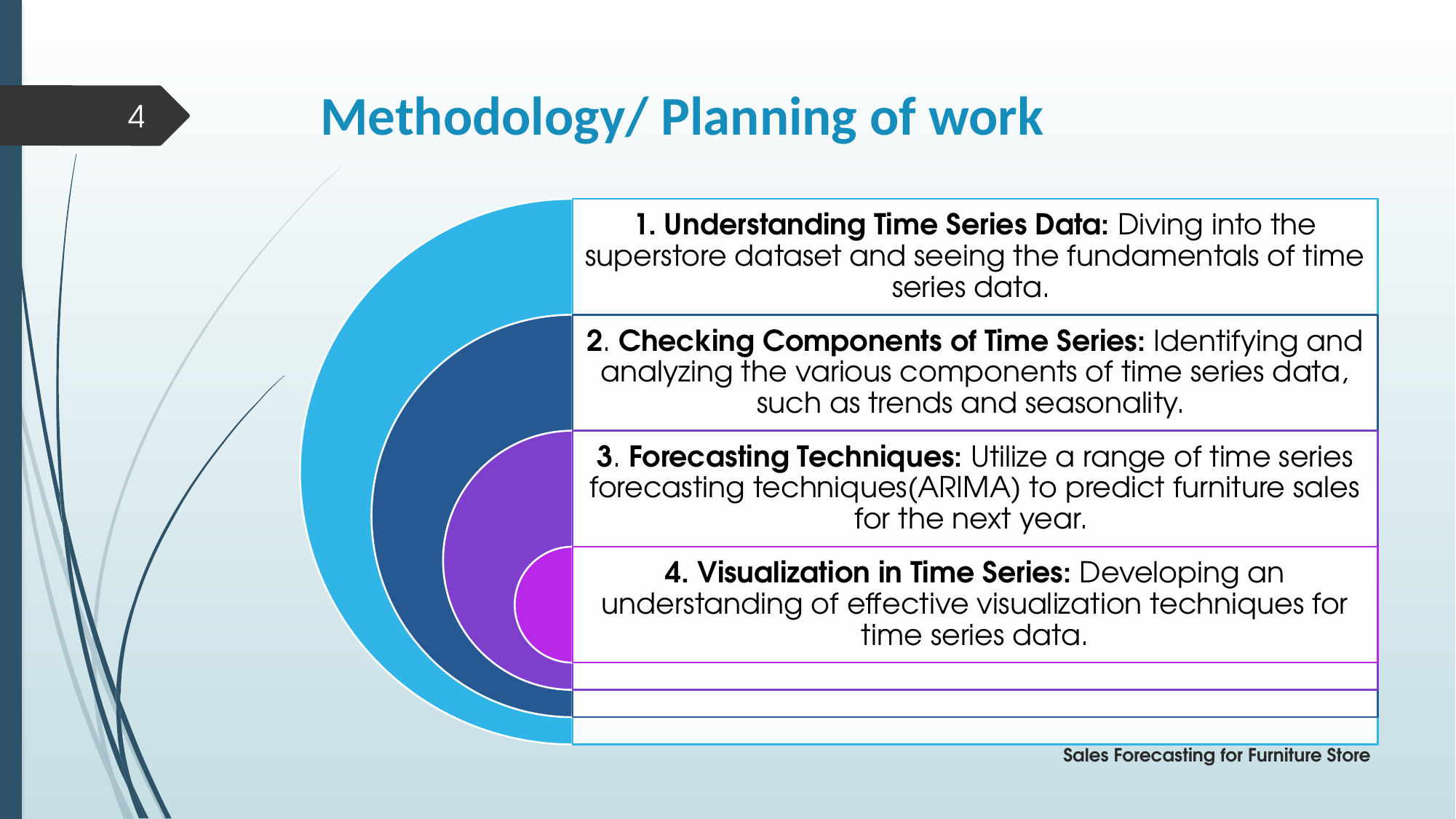

# Methodology/ Planning of work
4
1. Understanding Time Series Data: Diving into the superstore dataset and seeing the fundamentals of time series data.
2. Checking Components of Time Series: Identifying and analyzing the various components of time series data, such as trends and seasonality.
3. Forecasting Techniques: Utilize a range of time series forecasting techniques(ARIMA) to predict furniture sales for the next year.
4. Visualization in Time Series: Developing an understanding of effective visualization techniques for time series data.
Sales Forecasting for Furniture Store